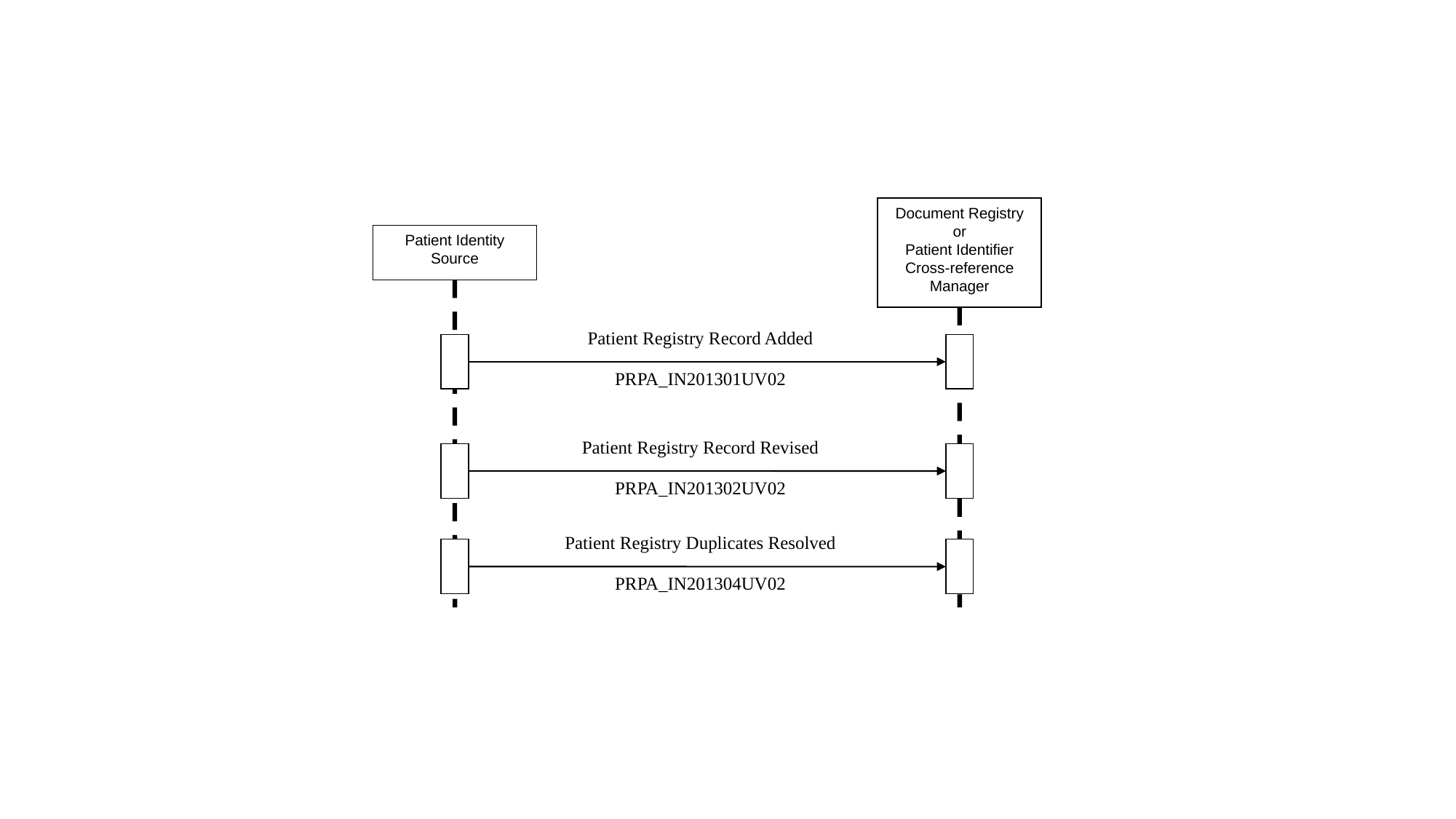

Document Registry or
Patient Identifier Cross-reference Manager
Patient Identity Source
Patient Registry Record Added

PRPA_IN201301UV02
Patient Registry Record Revised

PRPA_IN201302UV02
Patient Registry Duplicates Resolved

PRPA_IN201304UV02